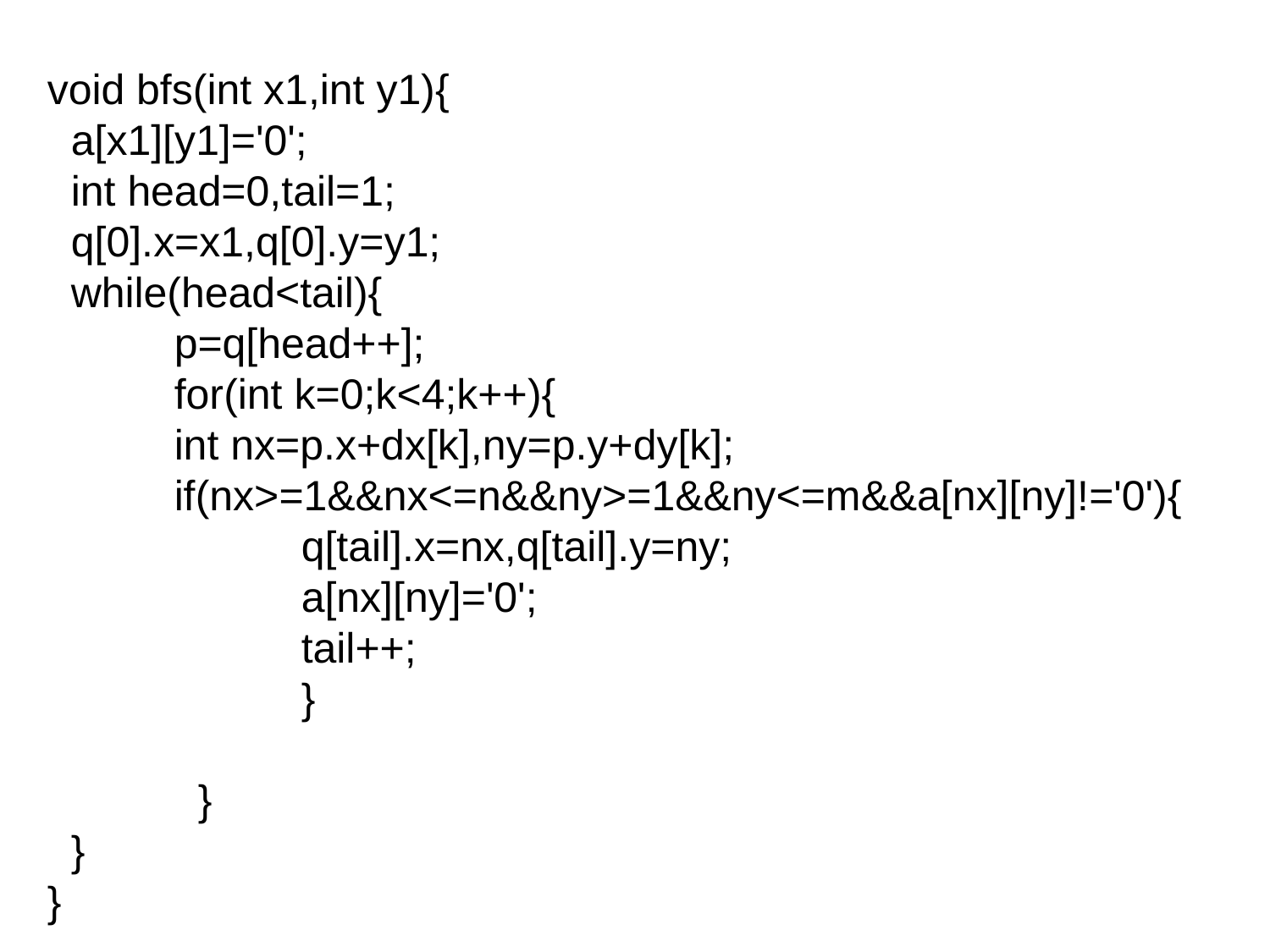

void bfs(int x1,int y1){
  a[x1][y1]='0';
  int head=0,tail=1;
  q[0].x=x1,q[0].y=y1;
  while(head<tail){
  	p=q[head++];
  	for(int k=0;k<4;k++){
  	int nx=p.x+dx[k],ny=p.y+dy[k];
  	if(nx>=1&&nx<=n&&ny>=1&&ny<=m&&a[nx][ny]!='0'){
  		q[tail].x=nx,q[tail].y=ny;
  		a[nx][ny]='0';
  		tail++;
		}

	  }
  }
}